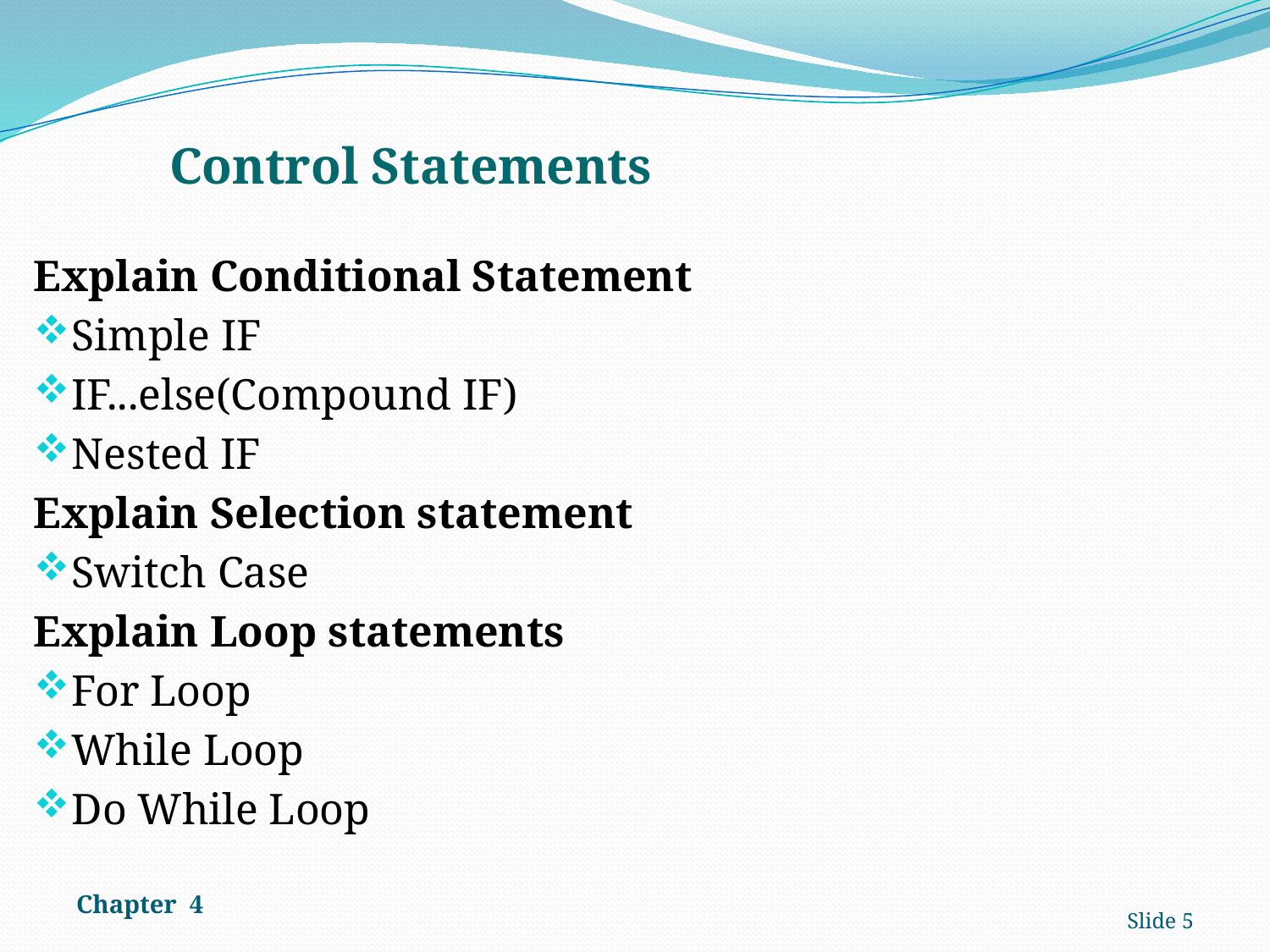

# Control Statements
Explain Conditional Statement
Simple IF
IF...else(Compound IF)
Nested IF
Explain Selection statement
Switch Case
Explain Loop statements
For Loop
While Loop
Do While Loop

Chapter  4
Slide 5